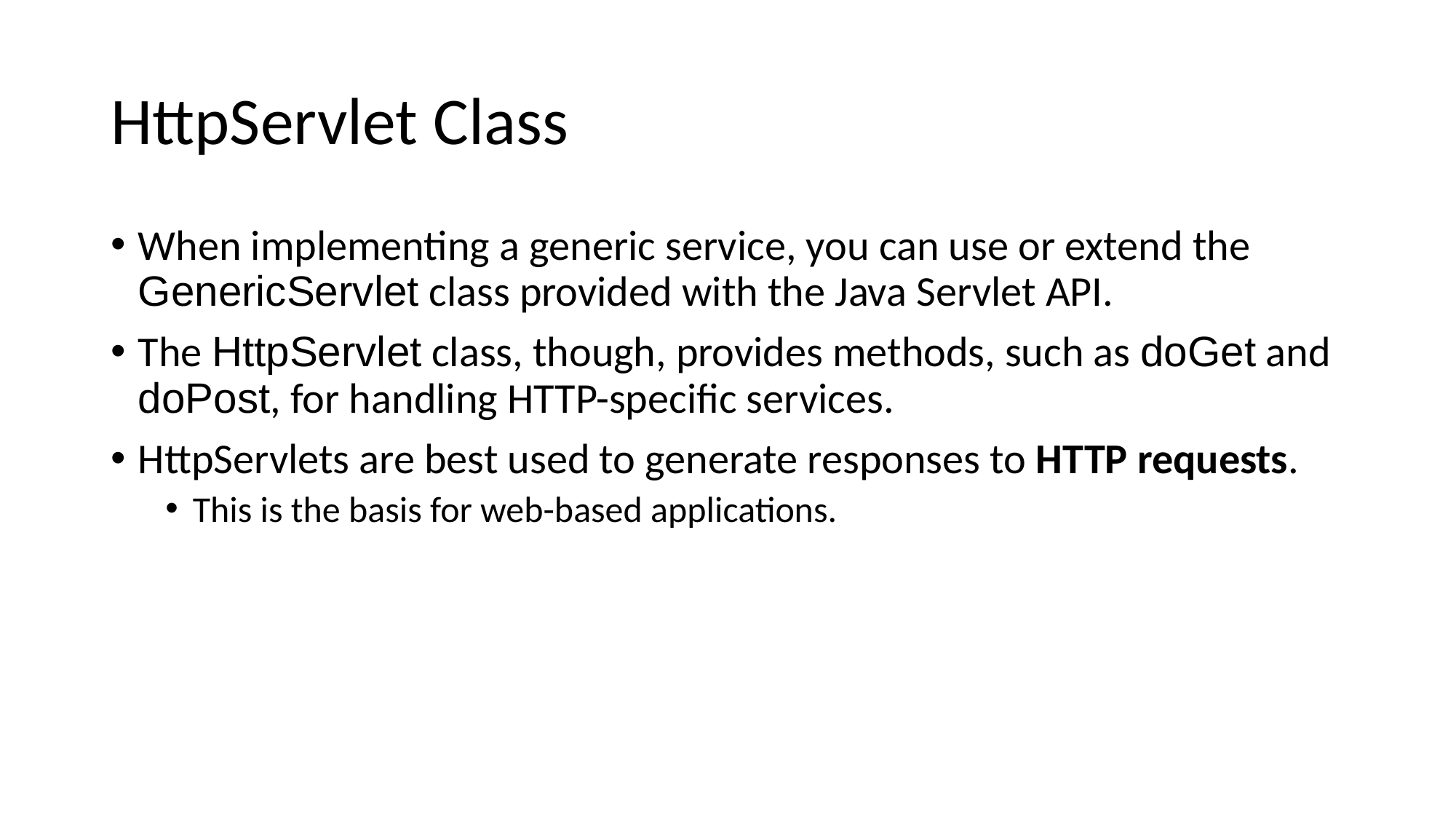

# HttpServlet Class
When implementing a generic service, you can use or extend the GenericServlet class provided with the Java Servlet API.
The HttpServlet class, though, provides methods, such as doGet and doPost, for handling HTTP-specific services.
HttpServlets are best used to generate responses to HTTP requests.
This is the basis for web-based applications.